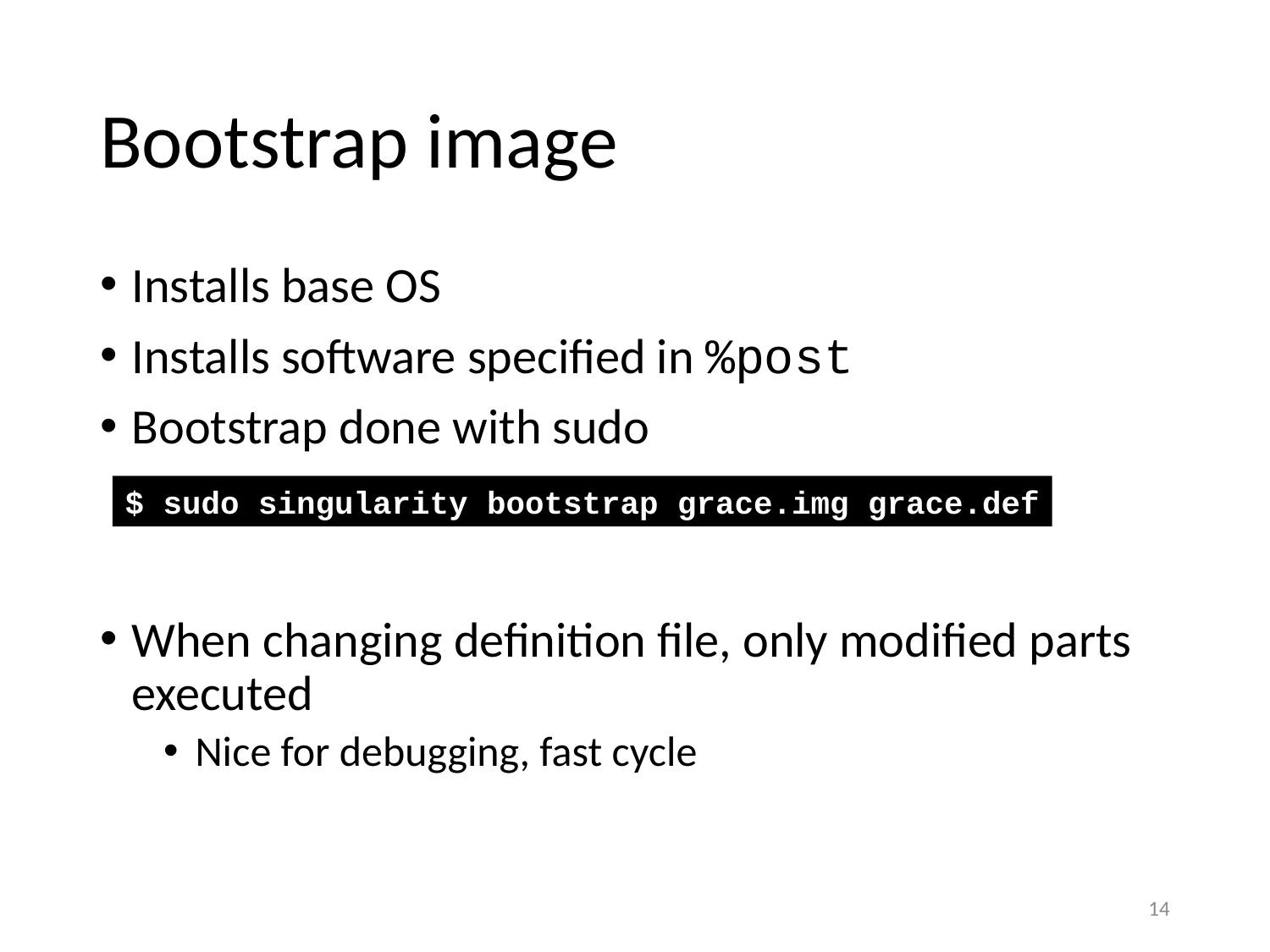

# Bootstrap image
Installs base OS
Installs software specified in %post
Bootstrap done with sudo

When changing definition file, only modified parts executed
Nice for debugging, fast cycle
$ sudo singularity bootstrap grace.img grace.def
14